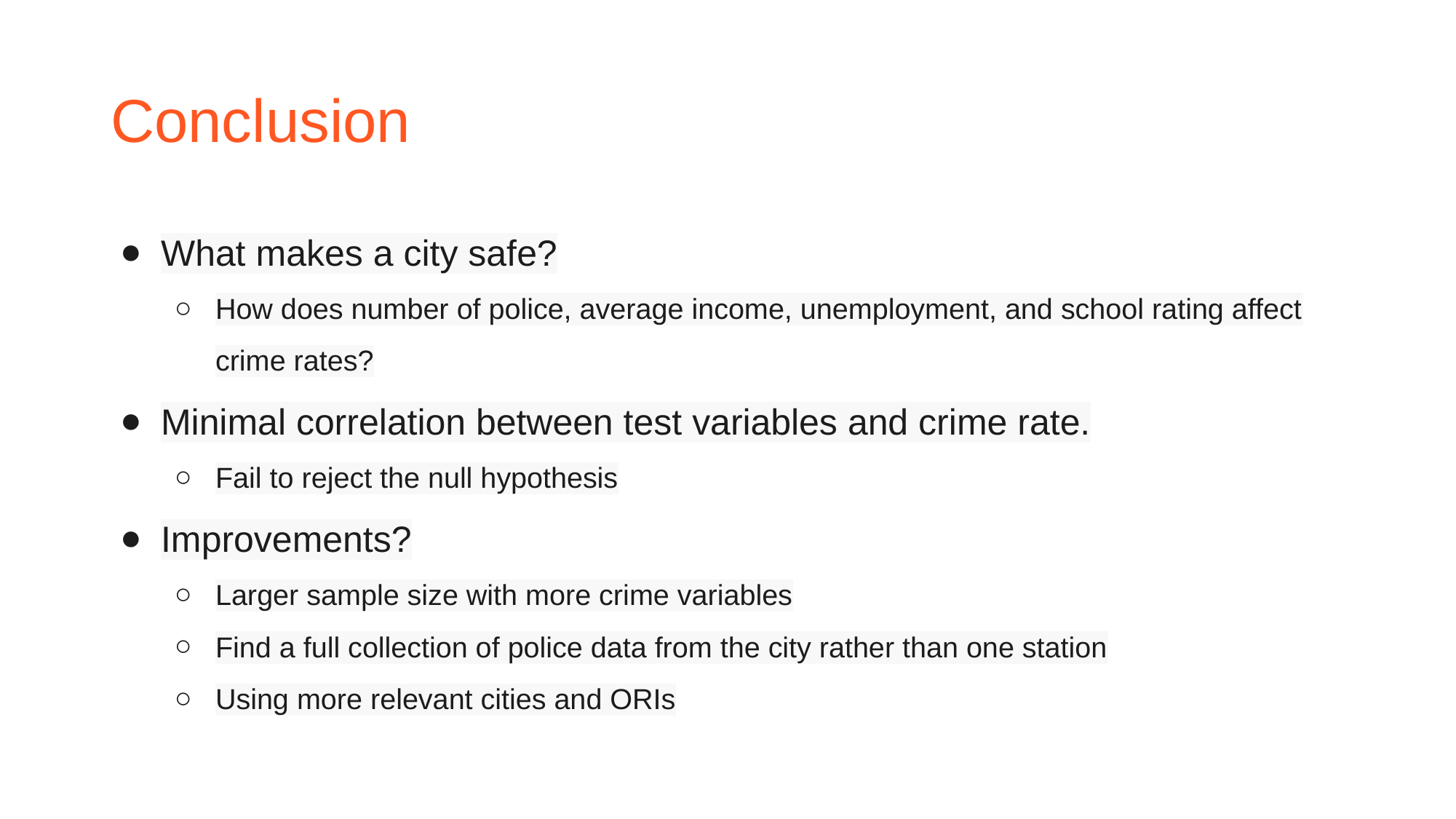

# Conclusion
What makes a city safe?
How does number of police, average income, unemployment, and school rating affect crime rates?
Minimal correlation between test variables and crime rate.
Fail to reject the null hypothesis
Improvements?
Larger sample size with more crime variables
Find a full collection of police data from the city rather than one station
Using more relevant cities and ORIs